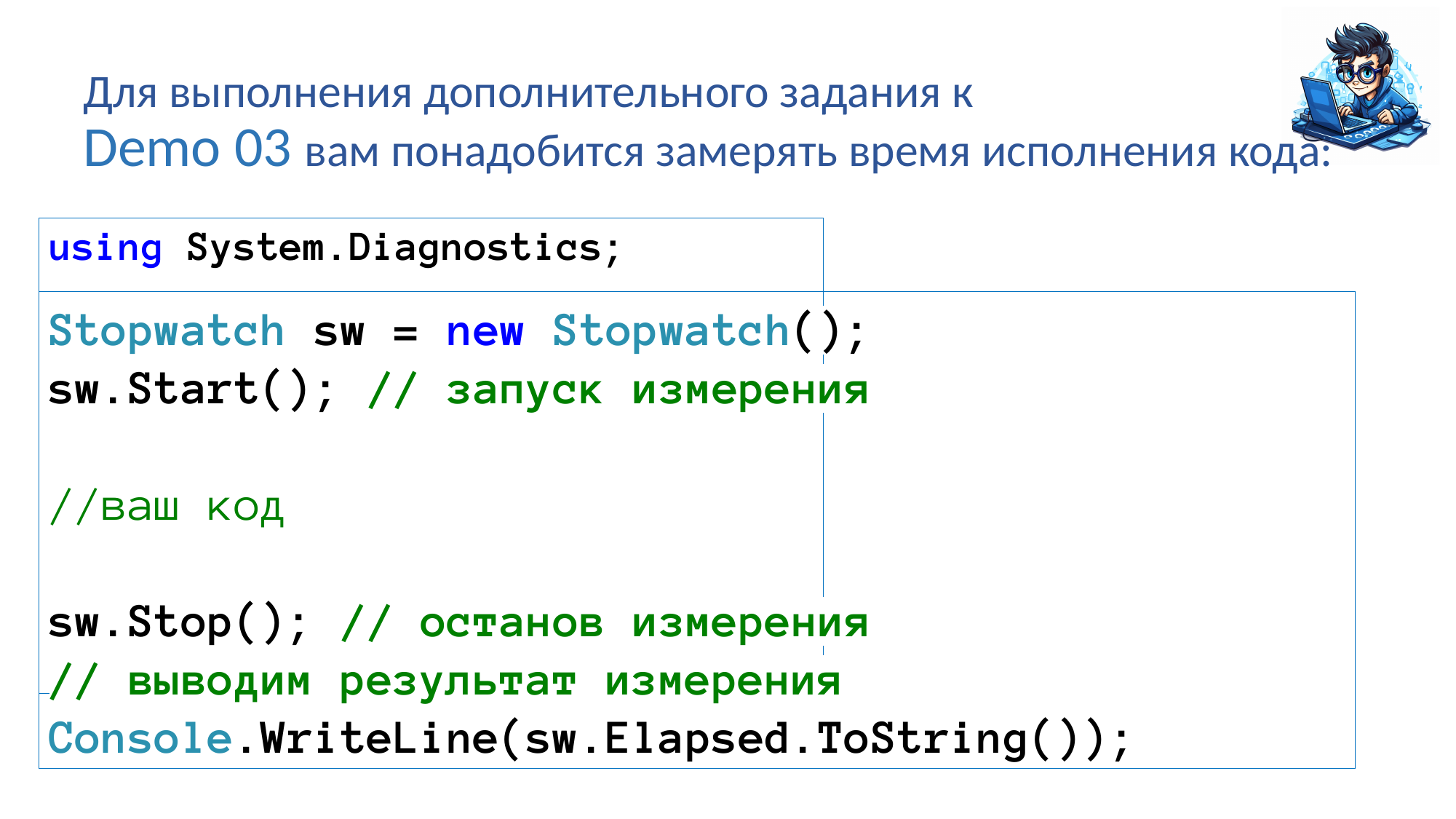

# Для выполнения дополнительного задания к Demo 03 вам понадобится замерять время исполнения кода:
using System.Diagnostics;
Stopwatch sw = new Stopwatch();
sw.Start(); // запуск измерения

//ваш код

sw.Stop(); // останов измерения
// выводим результат измерения
Console.WriteLine(sw.Elapsed.ToString());